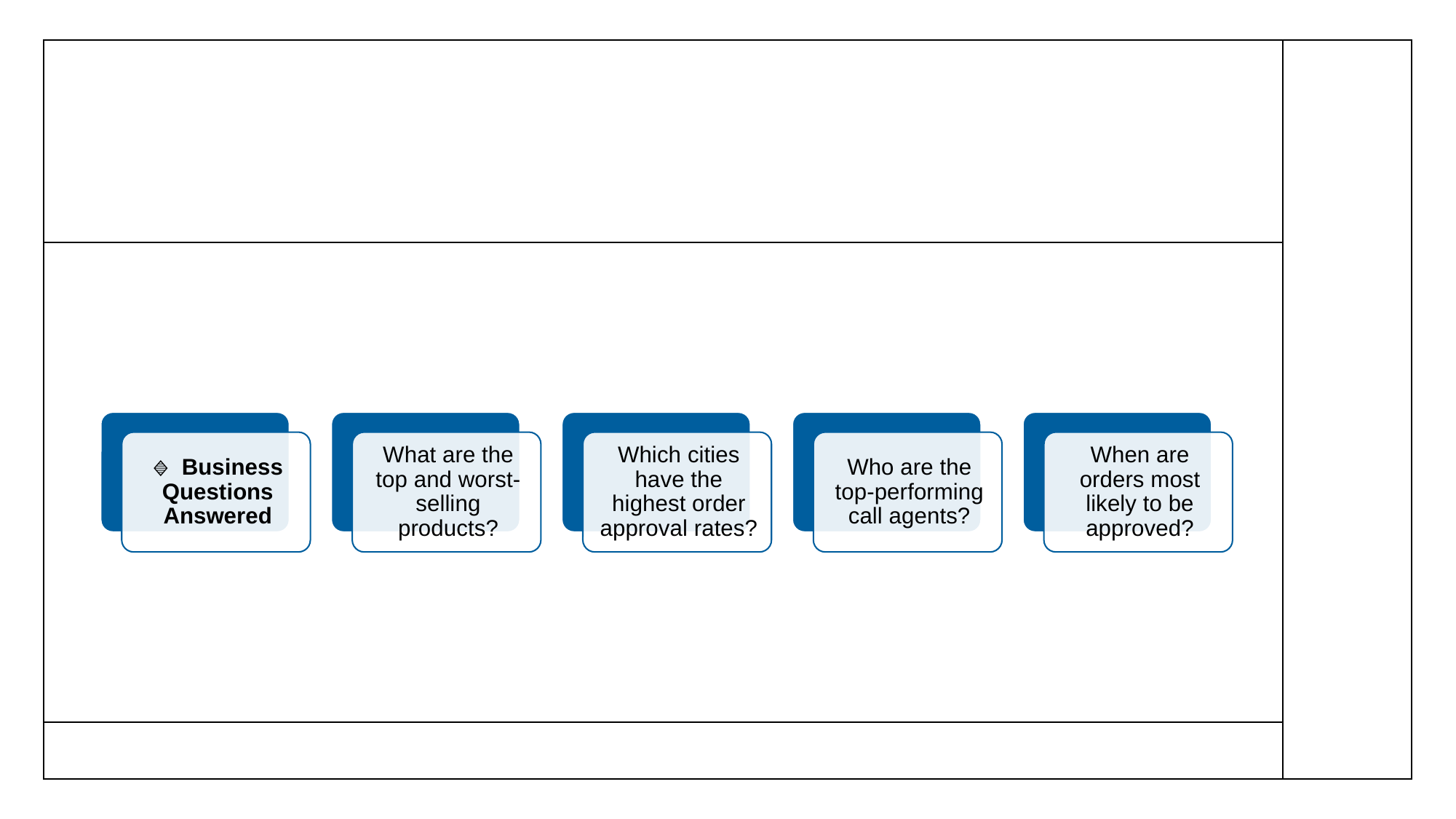

🔹  Business Questions Answered
What are the top and worst-selling products?
Which cities have the highest order approval rates?
Who are the top-performing call agents?
When are orders most likely to be approved?